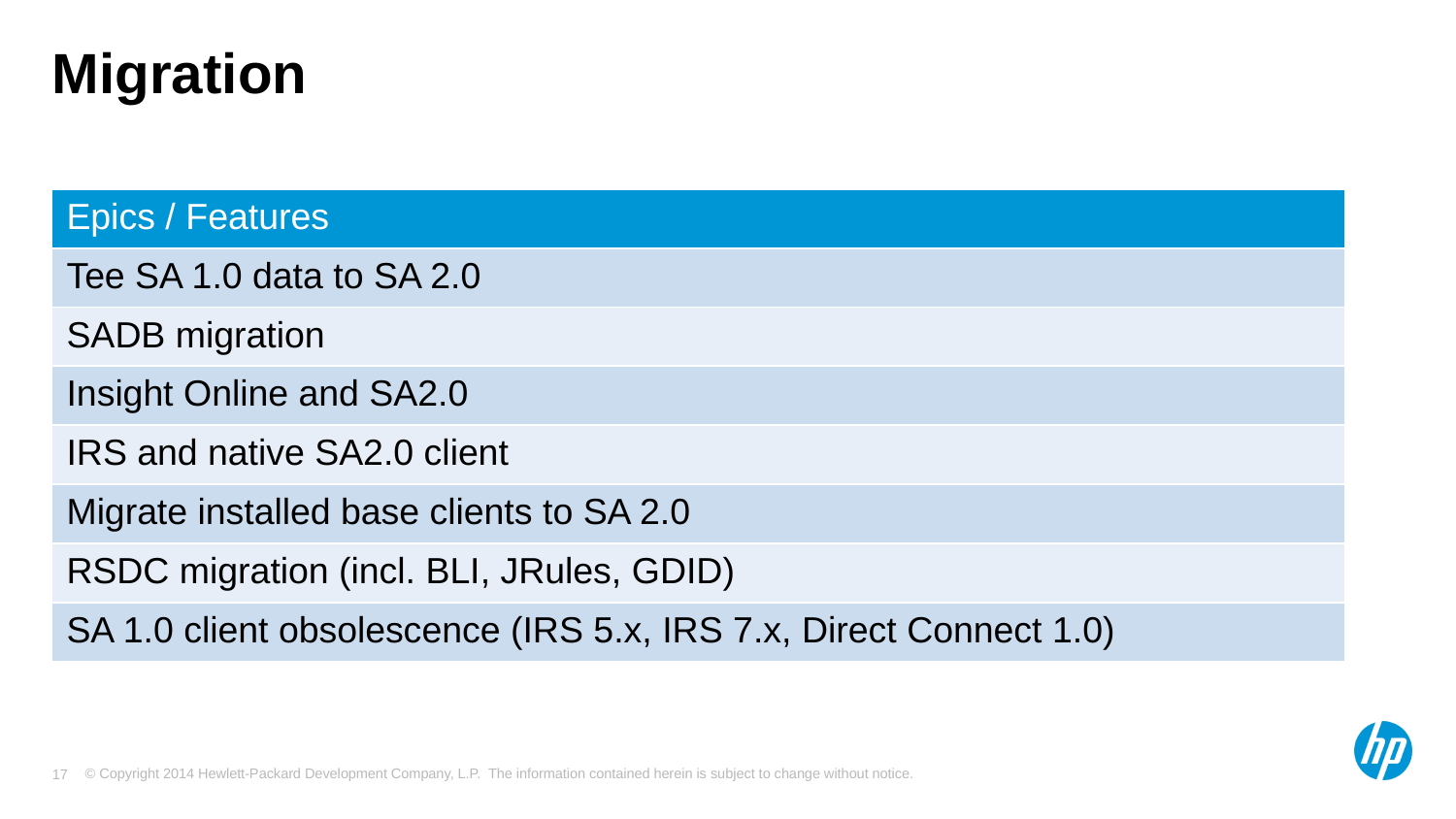

# Migration
| Epics / Features |
| --- |
| Tee SA 1.0 data to SA 2.0 |
| SADB migration |
| Insight Online and SA2.0 |
| IRS and native SA2.0 client |
| Migrate installed base clients to SA 2.0 |
| RSDC migration (incl. BLI, JRules, GDID) |
| SA 1.0 client obsolescence (IRS 5.x, IRS 7.x, Direct Connect 1.0) |